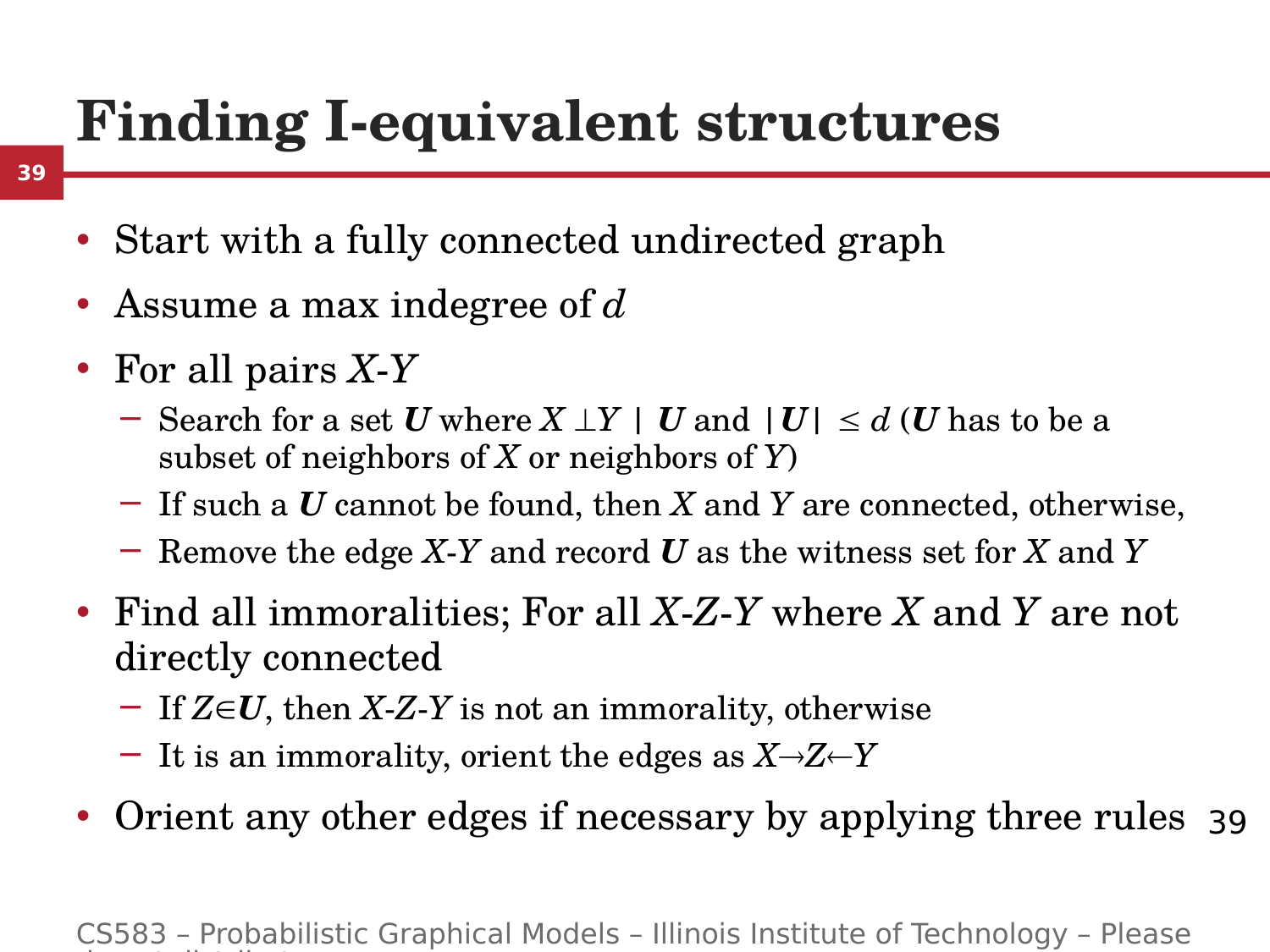

# Finding I-equivalent structures
Start with a fully connected undirected graph
Assume a max indegree of d
For all pairs X-Y
Search for a set U where X ⊥Y | U and |U| ≤ d (U has to be a subset of neighbors of X or neighbors of Y)
If such a U cannot be found, then X and Y are connected, otherwise,
Remove the edge X-Y and record U as the witness set for X and Y
Find all immoralities; For all X-Z-Y where X and Y are not directly connected
If Z∈U, then X-Z-Y is not an immorality, otherwise
It is an immorality, orient the edges as X→Z←Y
Orient any other edges if necessary by applying three rules
39
CS583 – Probabilistic Graphical Models – Illinois Institute of Technology – Please do not distribute.